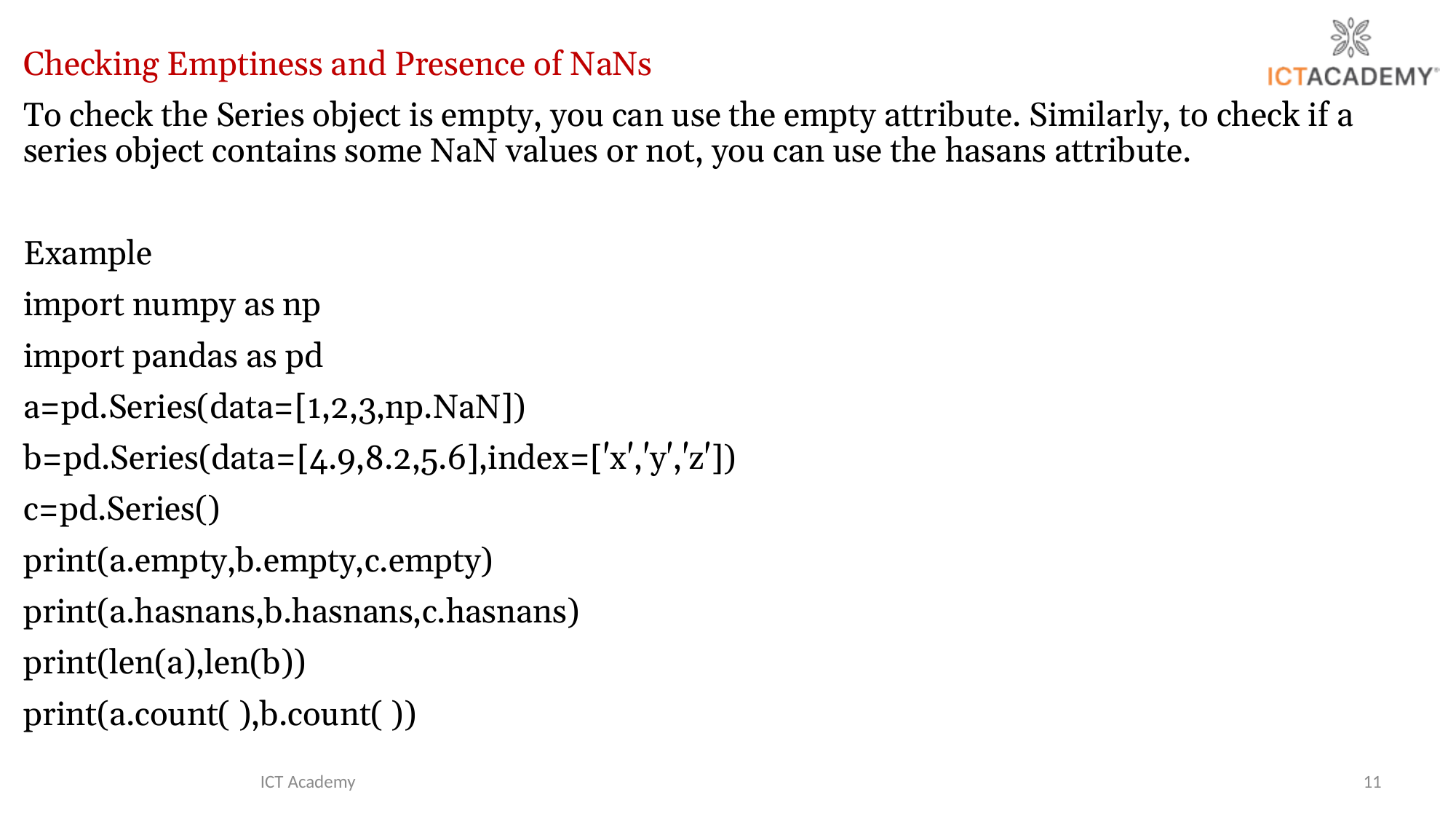

Checking Emptiness and Presence of NaNs
To check the Series object is empty, you can use the empty attribute. Similarly, to check if a series object contains some NaN values or not, you can use the hasans attribute.

Example
import numpy as np
import pandas as pd
a=pd.Series(data=[1,2,3,np.NaN])
b=pd.Series(data=[4.9,8.2,5.6],index=['x','y','z'])
c=pd.Series()
print(a.empty,b.empty,c.empty)
print(a.hasnans,b.hasnans,c.hasnans)
print(len(a),len(b))
print(a.count( ),b.count( ))
ICT Academy
11